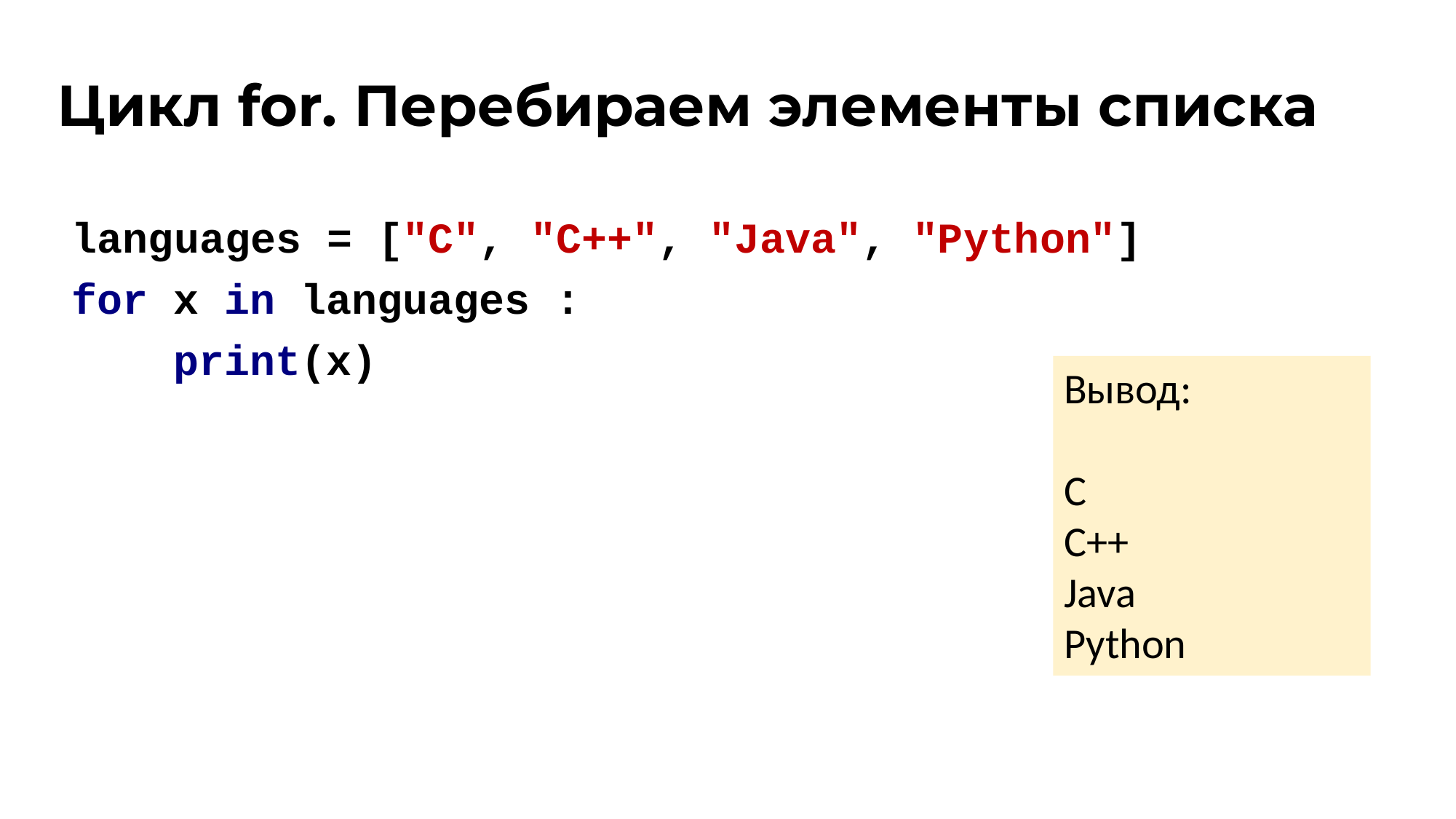

# Цикл for. Перебираем элементы списка

languages = ["C", "C++", "Java", "Python"]
for x in languages :
    print(x)
Вывод:

C
C++
Java
Python
17